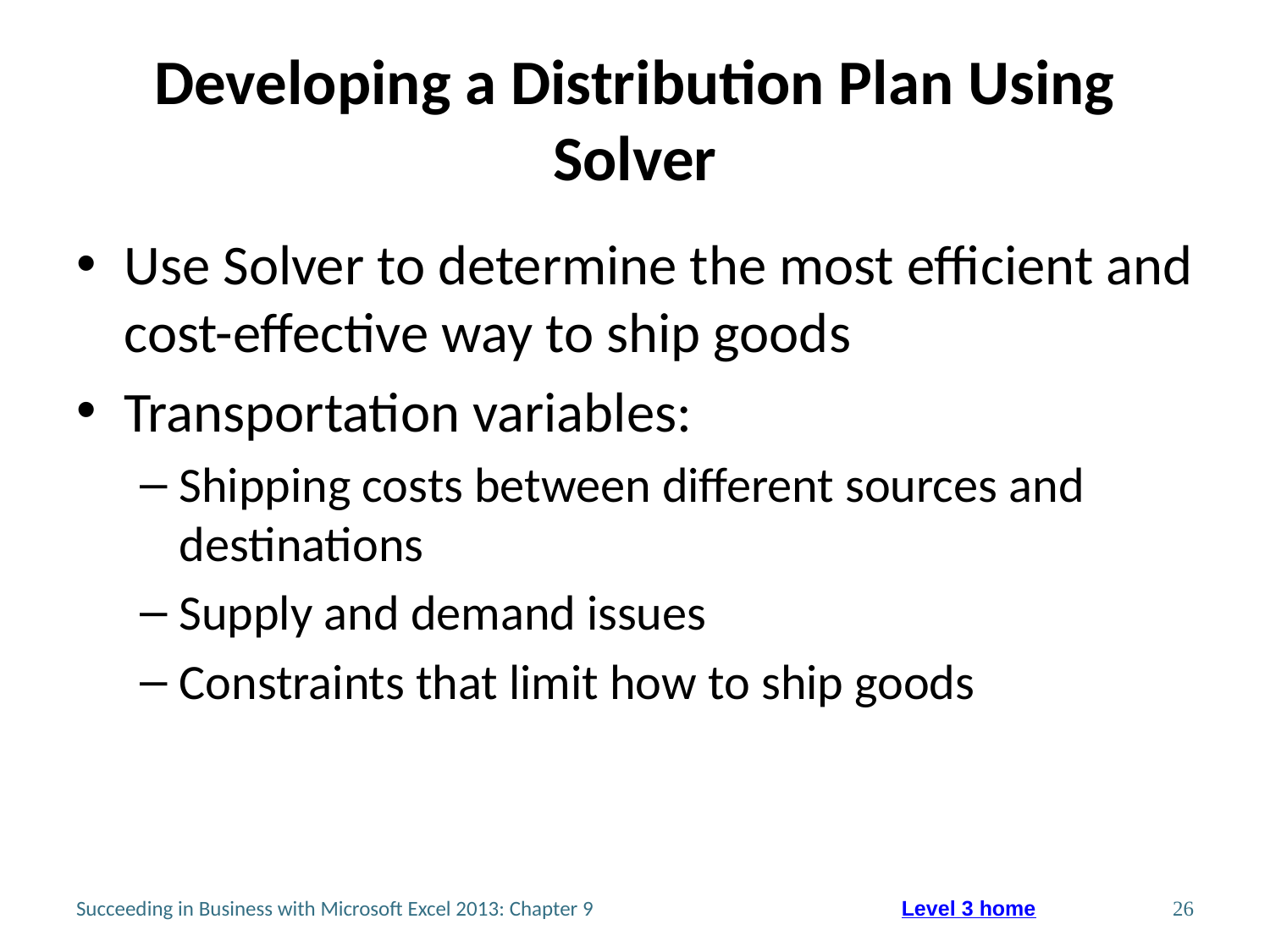

# Developing a Distribution Plan Using Solver
Use Solver to determine the most efficient and cost-effective way to ship goods
Transportation variables:
Shipping costs between different sources and destinations
Supply and demand issues
Constraints that limit how to ship goods
Succeeding in Business with Microsoft Excel 2013: Chapter 9
26
Level 3 home